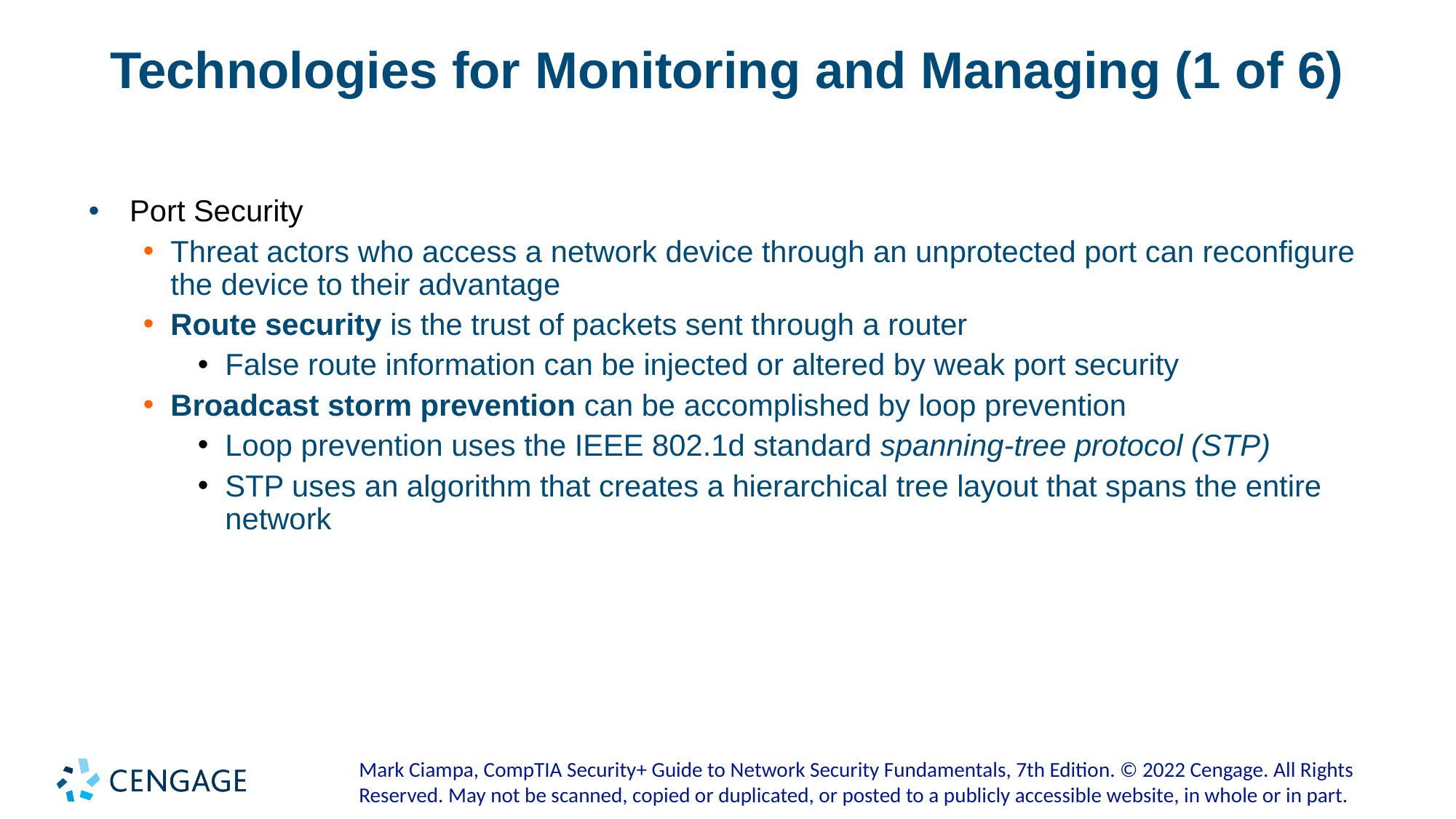

# Technologies for Monitoring and Managing (1 of 6)
Port Security
Threat actors who access a network device through an unprotected port can reconfigure the device to their advantage
Route security is the trust of packets sent through a router
False route information can be injected or altered by weak port security
Broadcast storm prevention can be accomplished by loop prevention
Loop prevention uses the IEEE 802.1d standard spanning-tree protocol (STP)
STP uses an algorithm that creates a hierarchical tree layout that spans the entire network